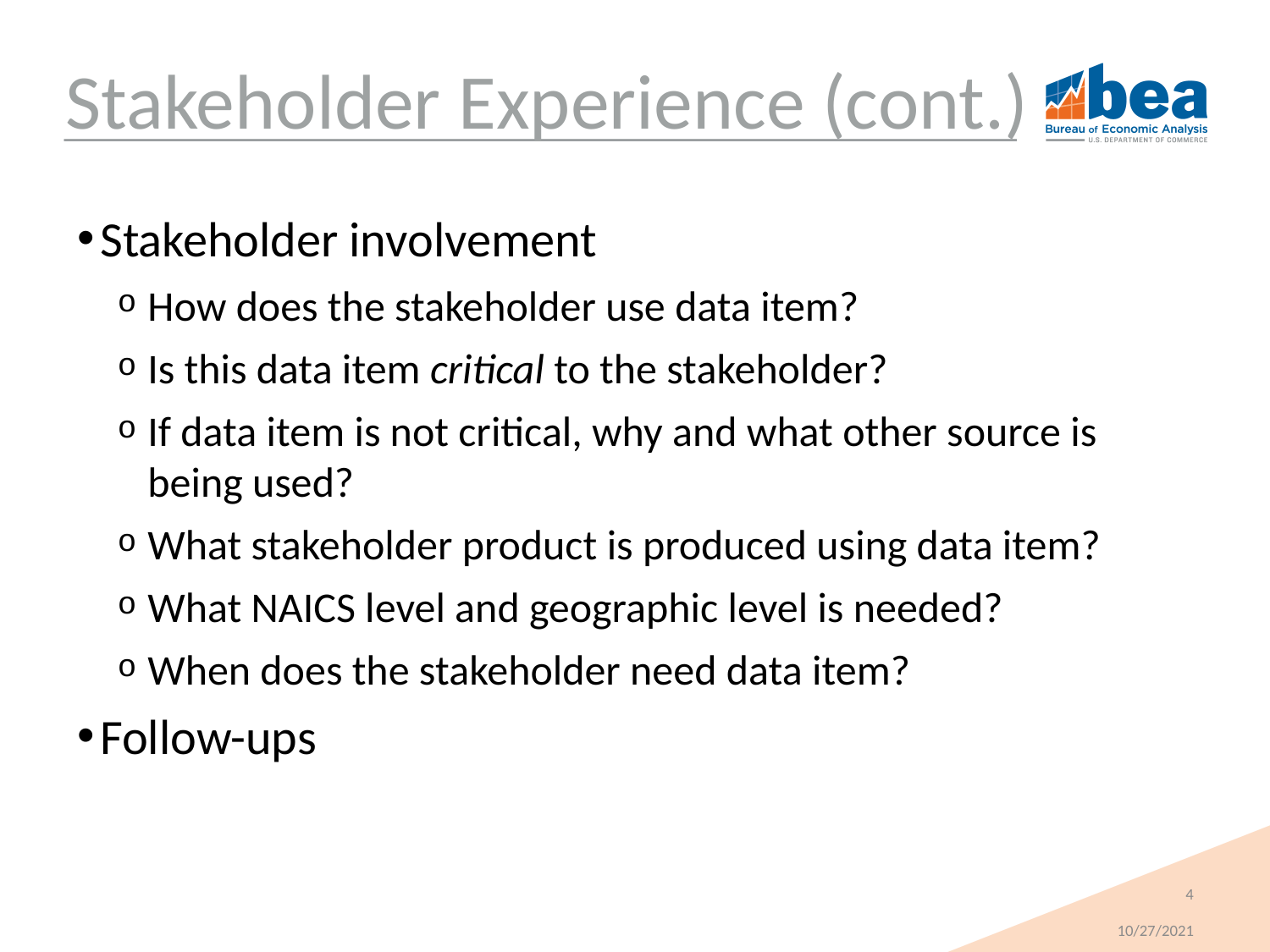

# Stakeholder Experience (cont.)
Stakeholder involvement
How does the stakeholder use data item?
Is this data item critical to the stakeholder?
If data item is not critical, why and what other source is being used?
What stakeholder product is produced using data item?
What NAICS level and geographic level is needed?
When does the stakeholder need data item?
Follow-ups
4
10/27/2021